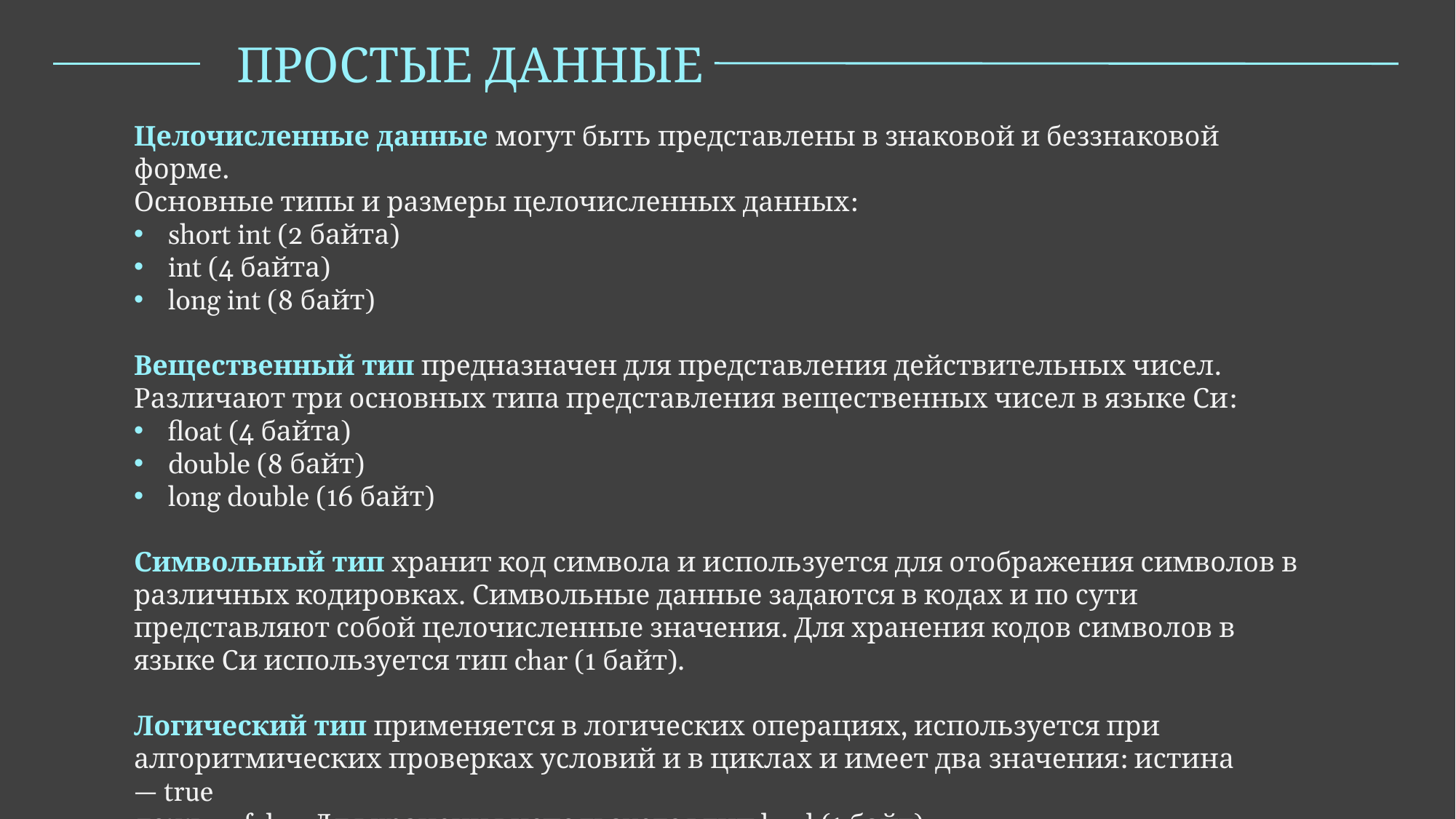

ПРОСТЫЕ ДАННЫЕ
Целочисленные данные могут быть представлены в знаковой и беззнаковой форме.
Основные типы и размеры целочисленных данных:
short int (2 байта)
int (4 байта)
long int (8 байт)

Вещественный тип предназначен для представления действительных чисел.
Различают три основных типа представления вещественных чисел в языке Си:
float (4 байта)
double (8 байт)
long double (16 байт)

Символьный тип хранит код символа и используется для отображения символов в различных кодировках. Символьные данные задаются в кодах и по сути представляют собой целочисленные значения. Для хранения кодов символов в языке Си используется тип char (1 байт).

Логический тип применяется в логических операциях, используется при алгоритмических проверках условий и в циклах и имеет два значения: истина — true
ложь — false. Для хранения используется тип bool (1 байт).